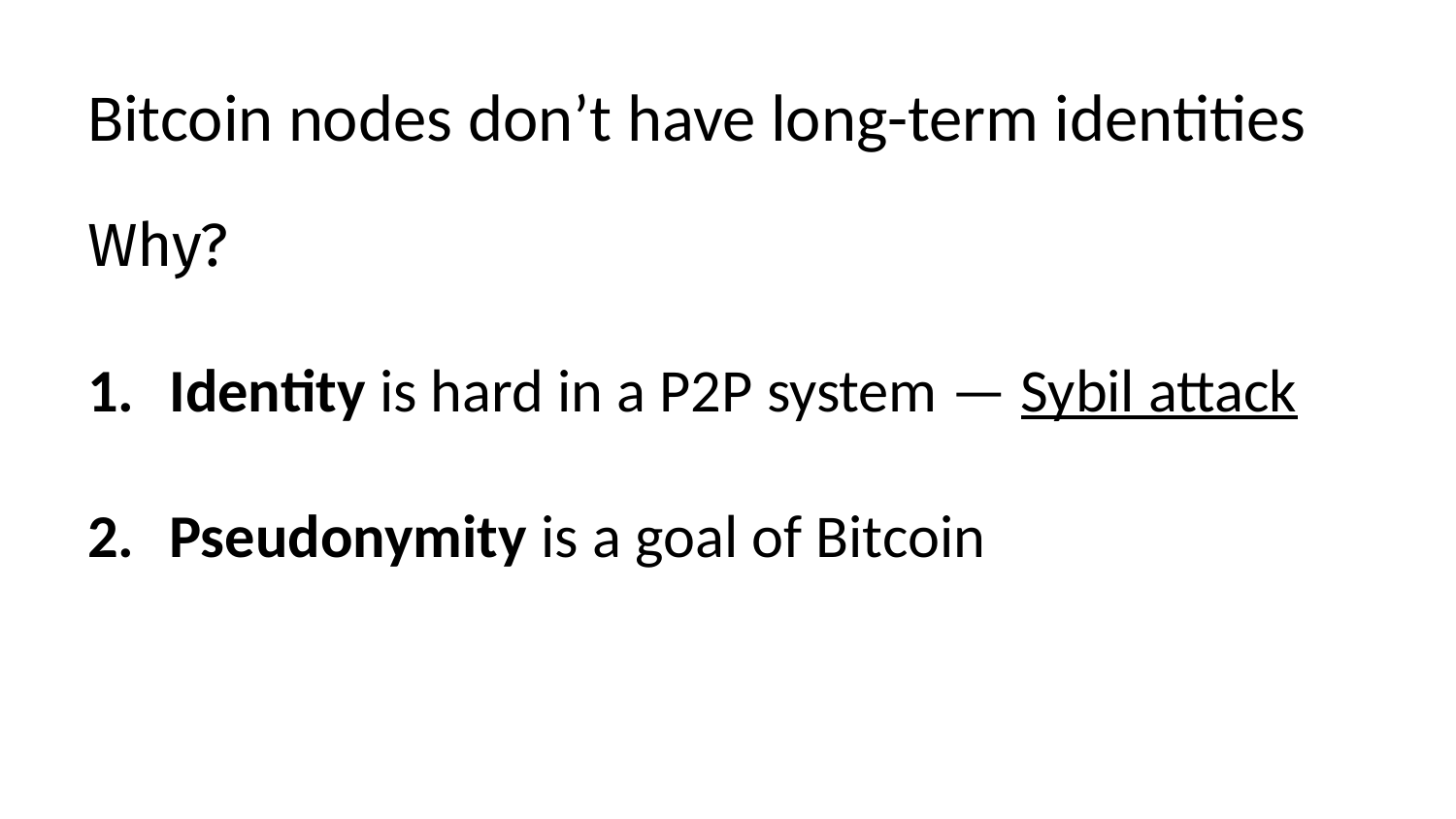

# Bitcoin nodes don’t have long-term identities
Why?

Identity is hard in a P2P system — Sybil attack

Pseudonymity is a goal of Bitcoin